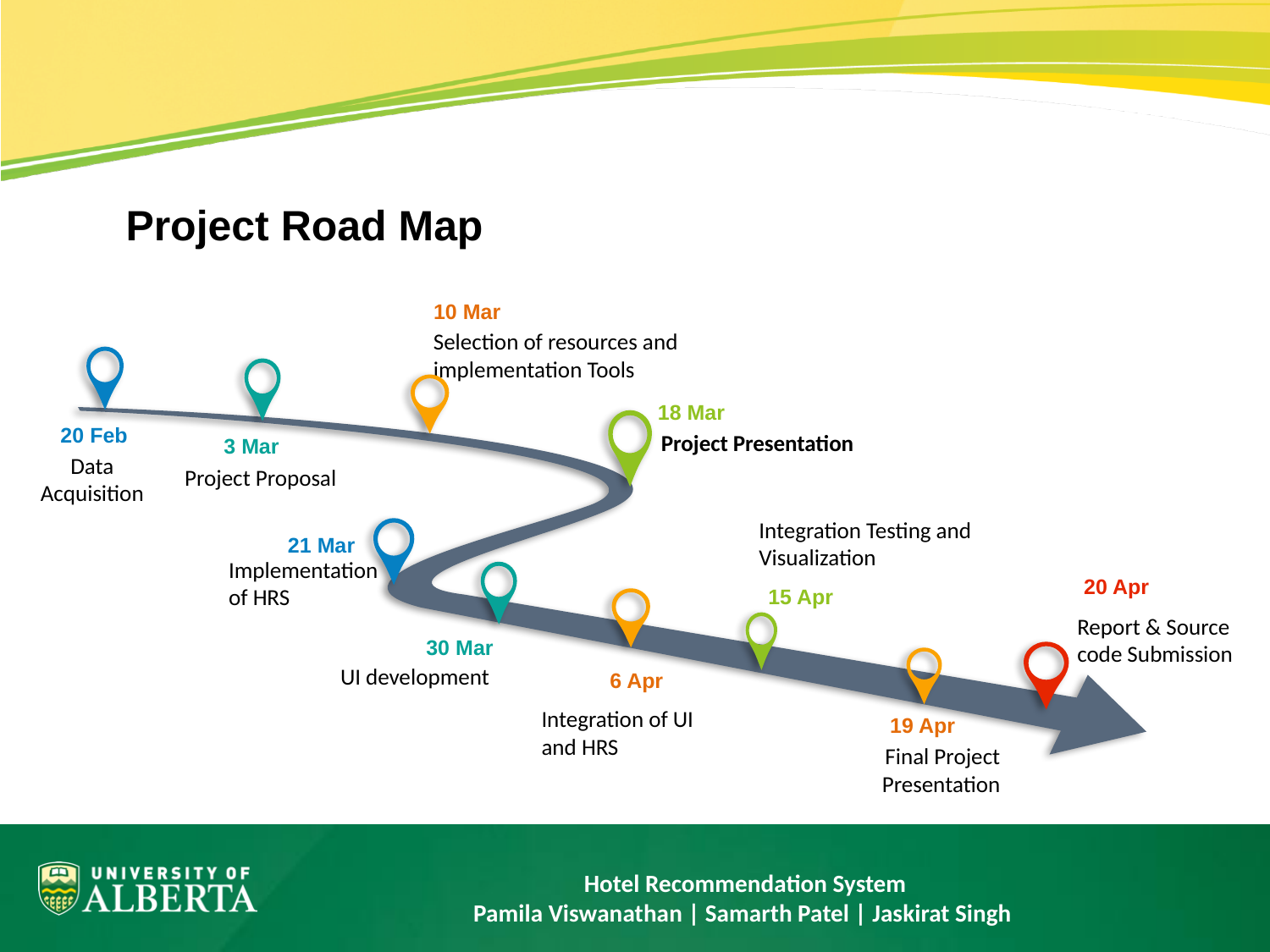

# Project Road Map
10 Mar
Selection of resources and implementation Tools

18 Mar

20 Feb
Project Presentation
3 Mar
Data Acquisition
Project Proposal
Integration Testing and Visualization

21 Mar
Implementation of HRS

20 Apr
15 Apr

Report & Source code Submission

30 Mar

UI development
6 Apr
Integration of UI
and HRS
 19 Apr
Final Project Presentation

Hotel Recommendation System
Pamila Viswanathan | Samarth Patel | Jaskirat Singh